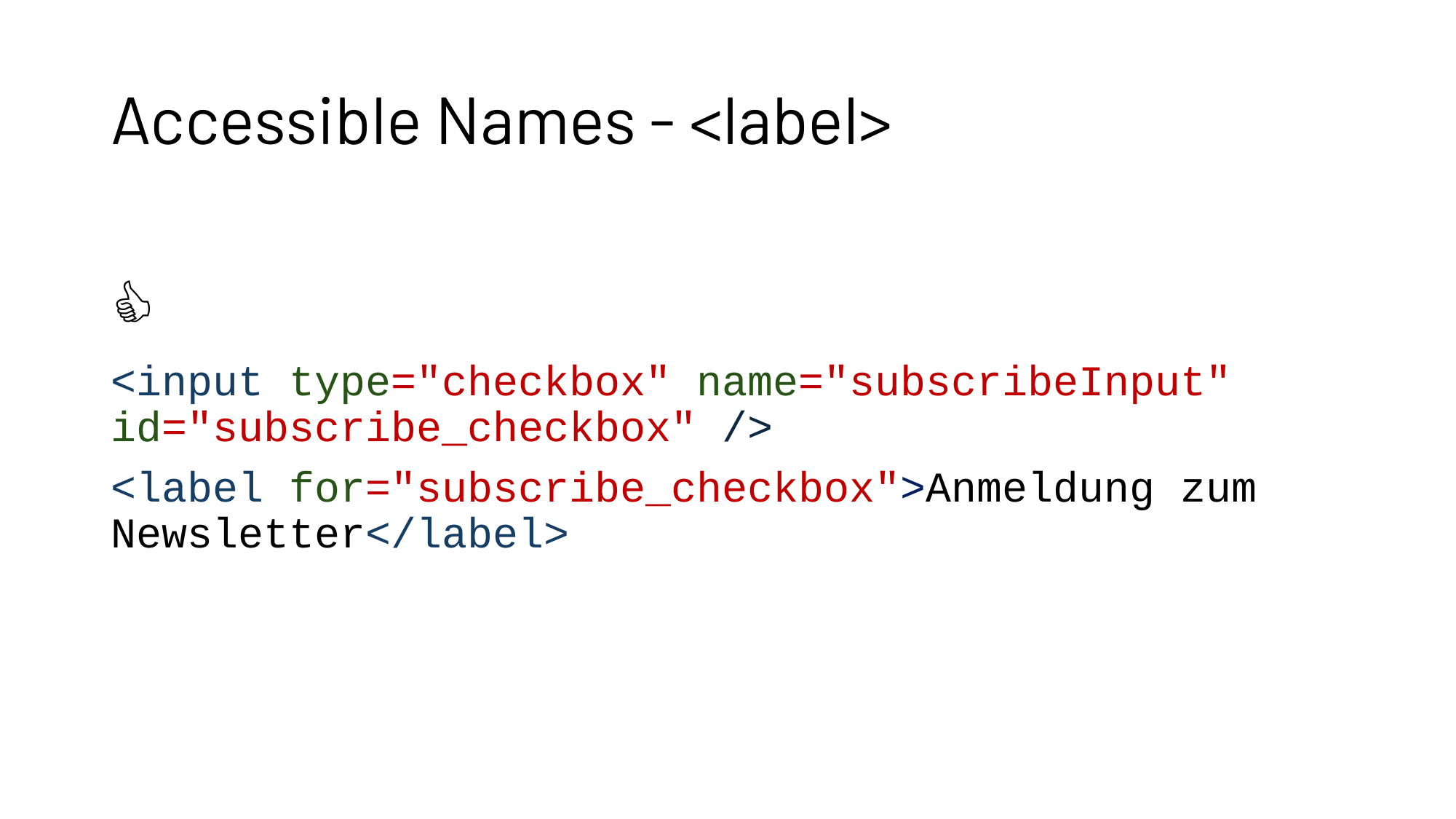

# Accessible Names - <label>
👍
<input type="checkbox" name="subscribeInput" id="subscribe_checkbox" />
<label for="subscribe_checkbox">Anmeldung zum Newsletter</label>